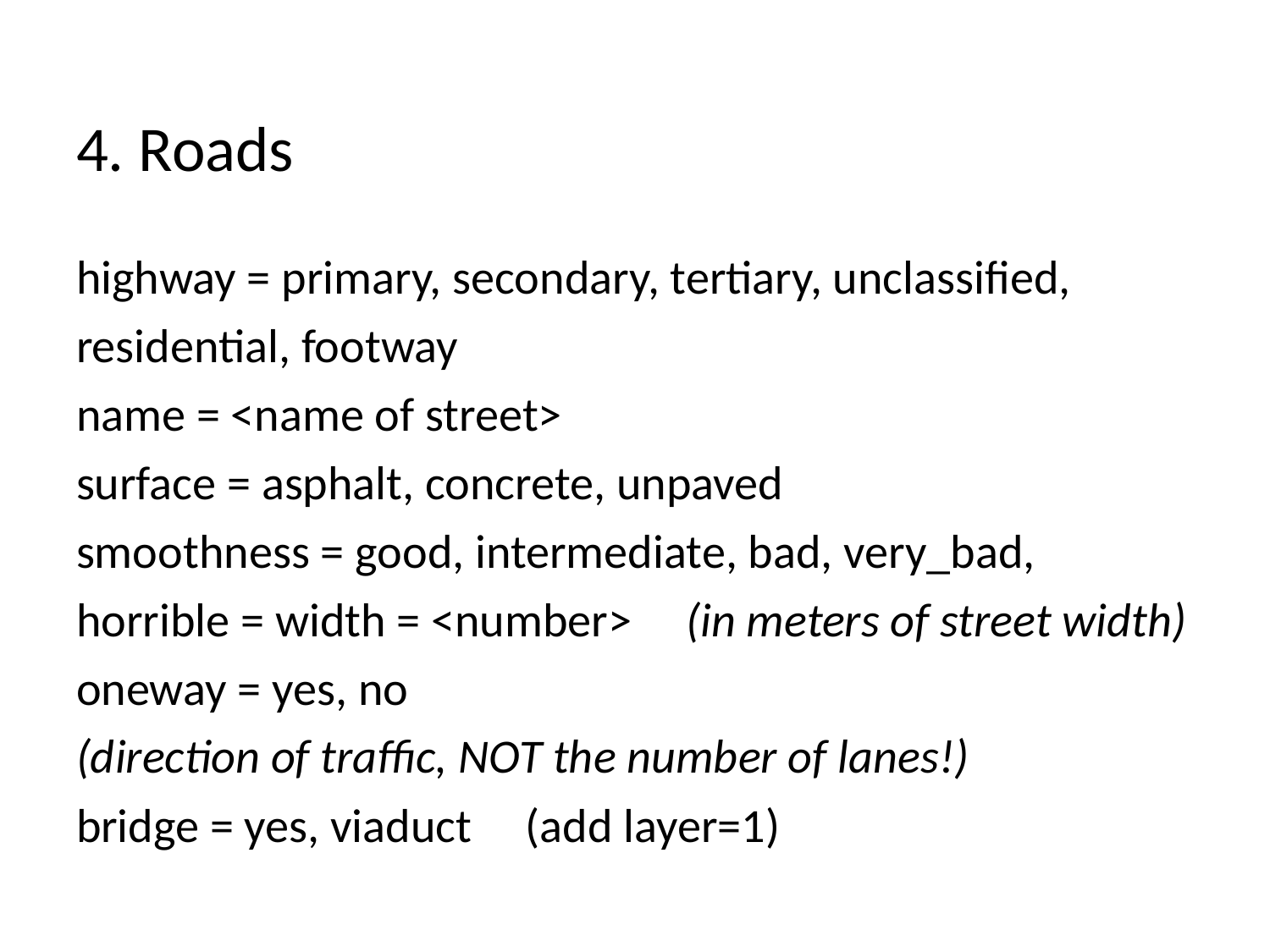

# 4. Roads
highway = primary, secondary, tertiary, unclassified, residential, footway
name = <name of street>
surface = asphalt, concrete, unpaved
smoothness = good, intermediate, bad, very_bad, horrible = width = <number>     (in meters of street width)
oneway = yes, no
(direction of traffic, NOT the number of lanes!)
bridge = yes, viaduct     (add layer=1)